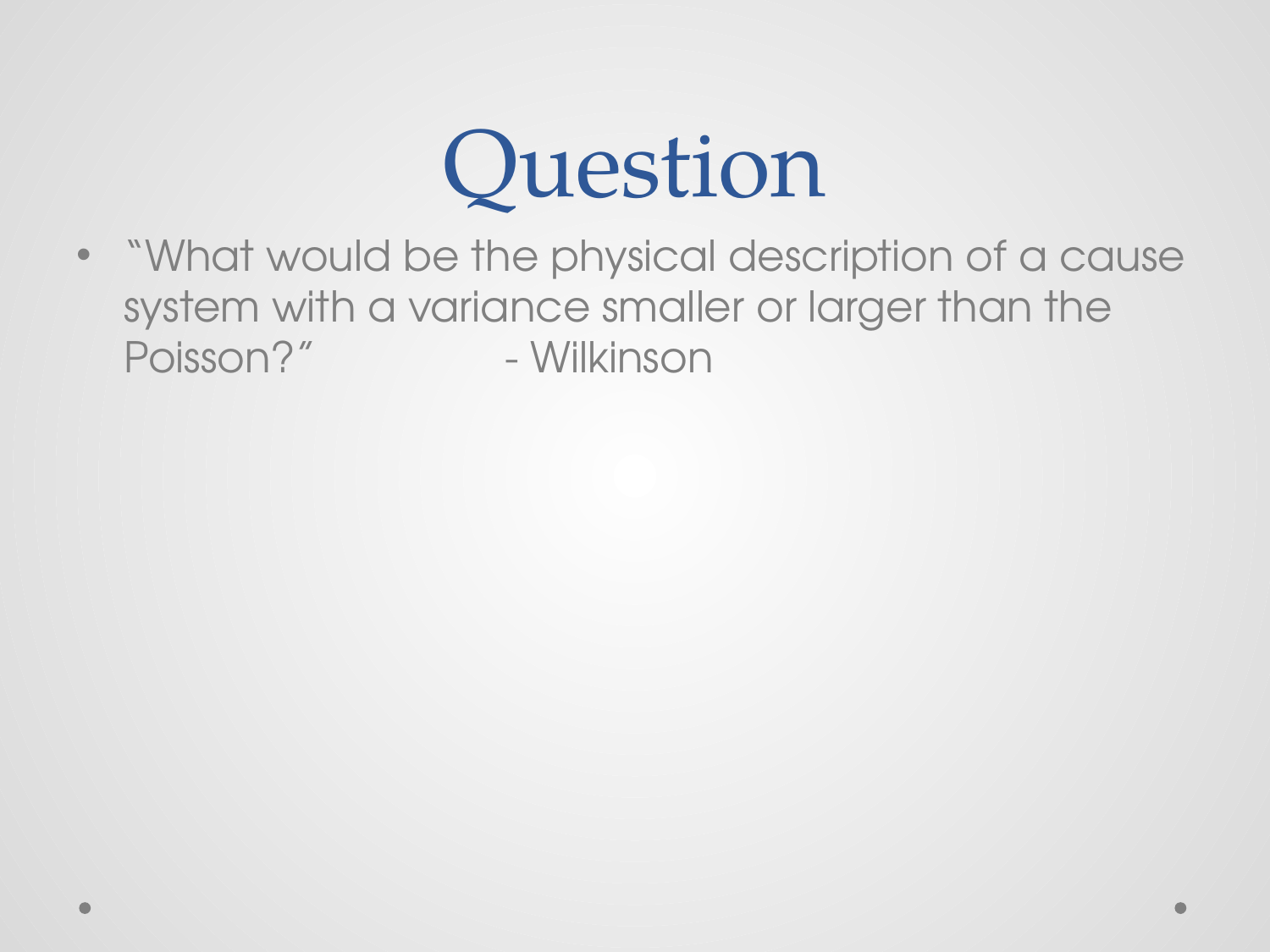

# Question
“What would be the physical description of a cause system with a variance smaller or larger than the Poisson?”		- Wilkinson